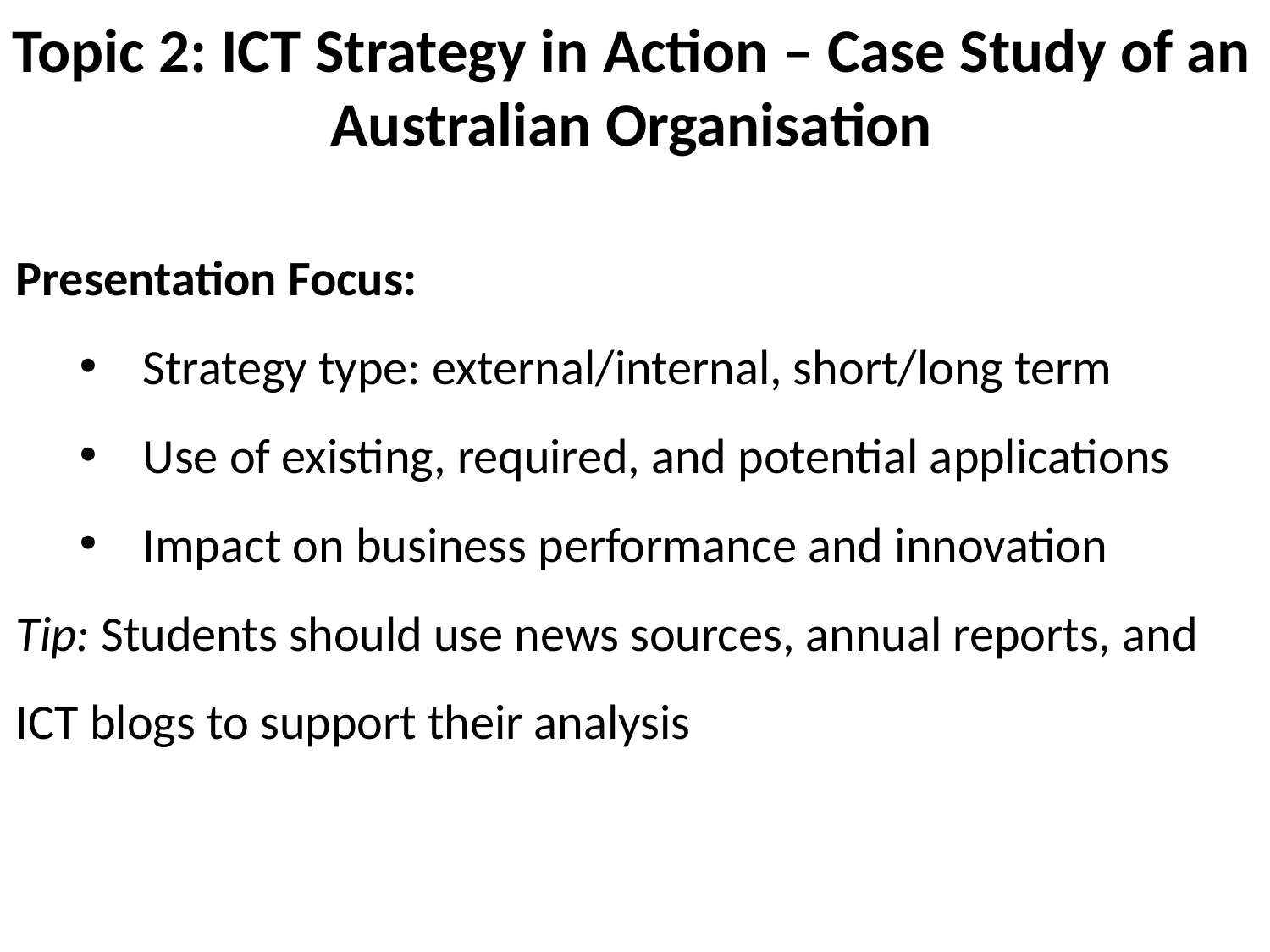

Topic 2: ICT Strategy in Action – Case Study of an Australian Organisation
10
Presentation Focus:
Strategy type: external/internal, short/long term
Use of existing, required, and potential applications
Impact on business performance and innovation
Tip: Students should use news sources, annual reports, and ICT blogs to support their analysis